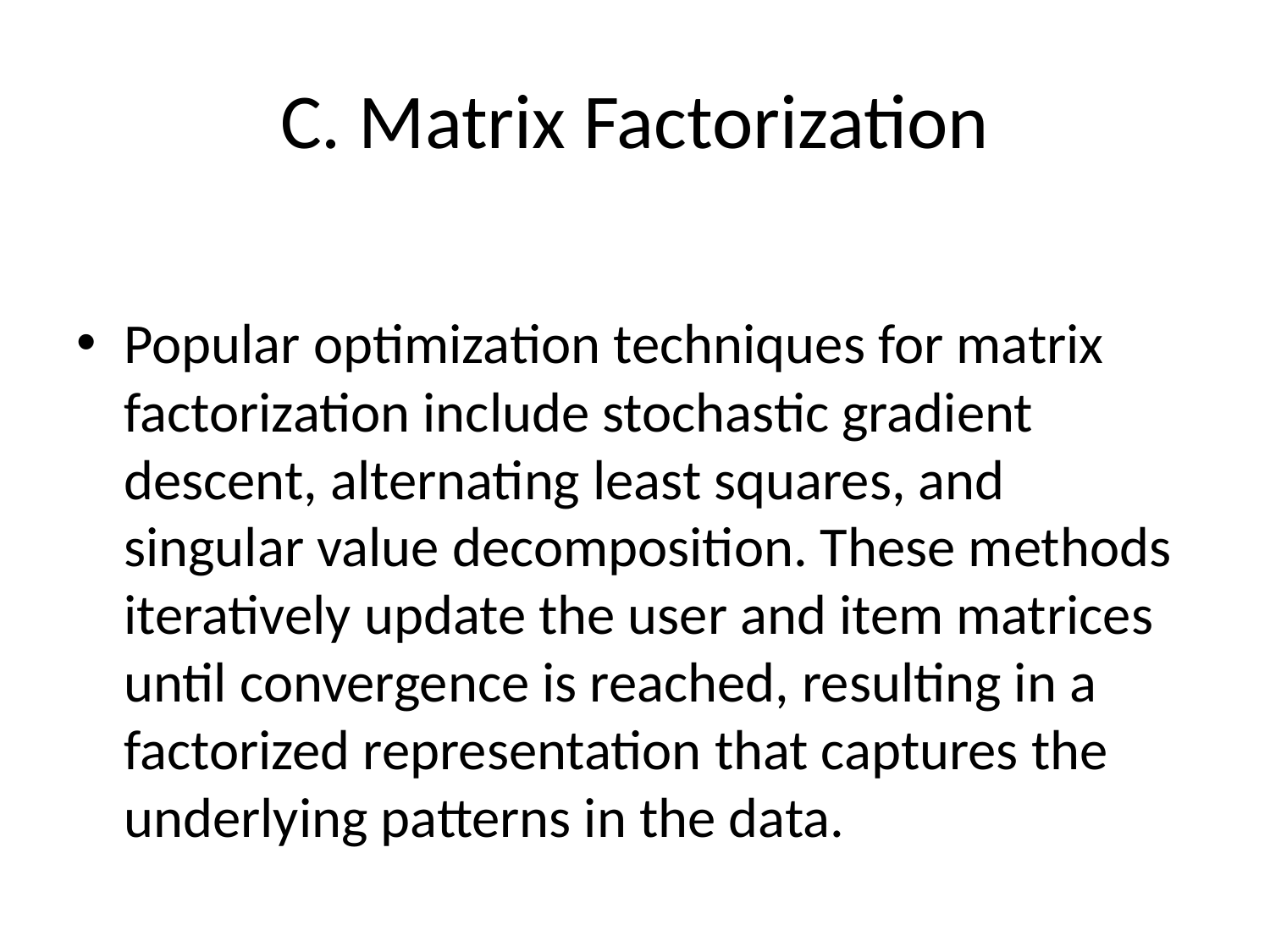

# C. Matrix Factorization

Popular optimization techniques for matrix factorization include stochastic gradient descent, alternating least squares, and singular value decomposition. These methods iteratively update the user and item matrices until convergence is reached, resulting in a factorized representation that captures the underlying patterns in the data.